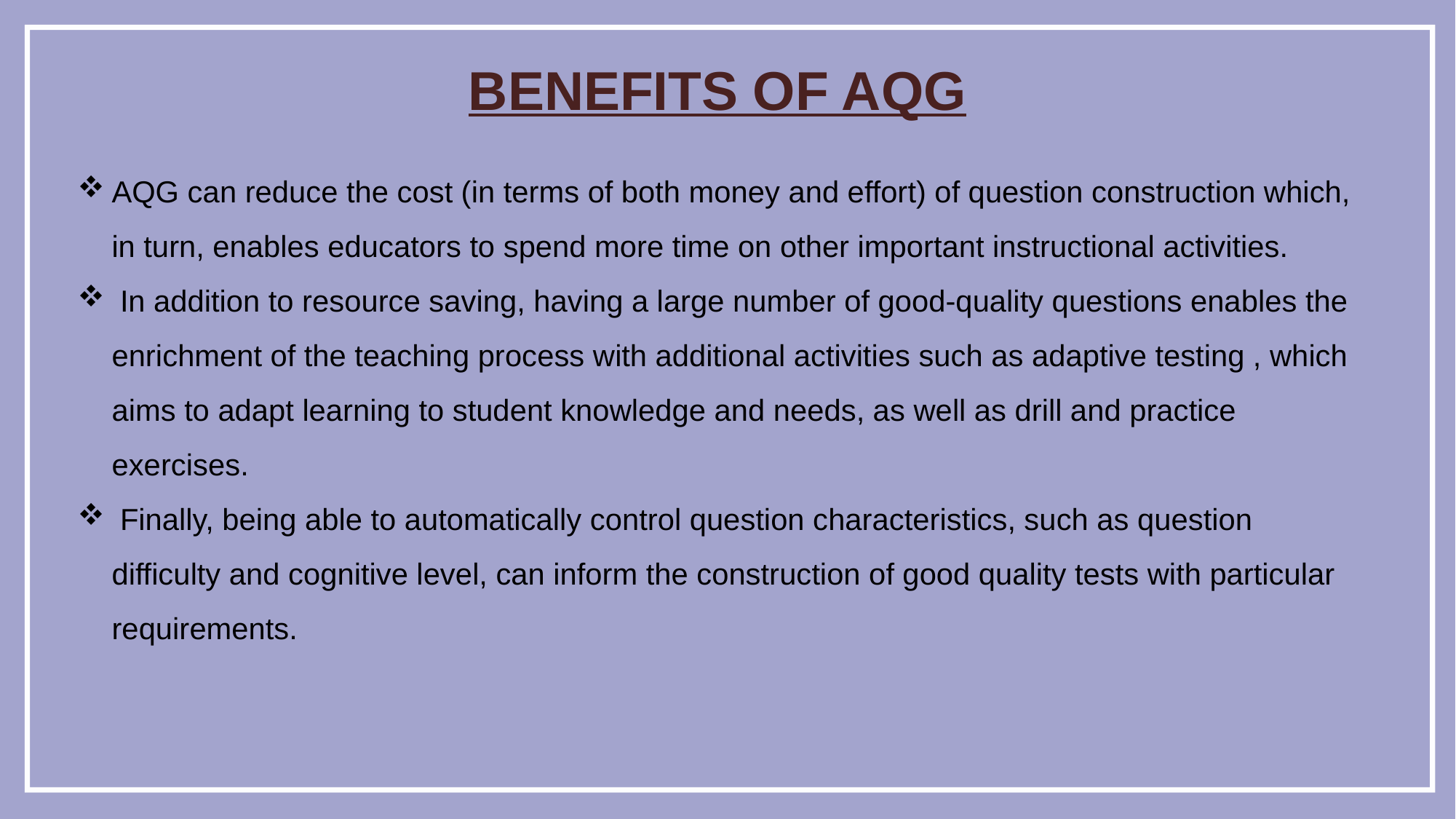

# BENEFITS OF AQG

AQG can reduce the cost (in terms of both money and effort) of question construction which, in turn, enables educators to spend more time on other important instructional activities.
 In addition to resource saving, having a large number of good-quality questions enables the enrichment of the teaching process with additional activities such as adaptive testing , which aims to adapt learning to student knowledge and needs, as well as drill and practice exercises.
 Finally, being able to automatically control question characteristics, such as question difficulty and cognitive level, can inform the construction of good quality tests with particular requirements.